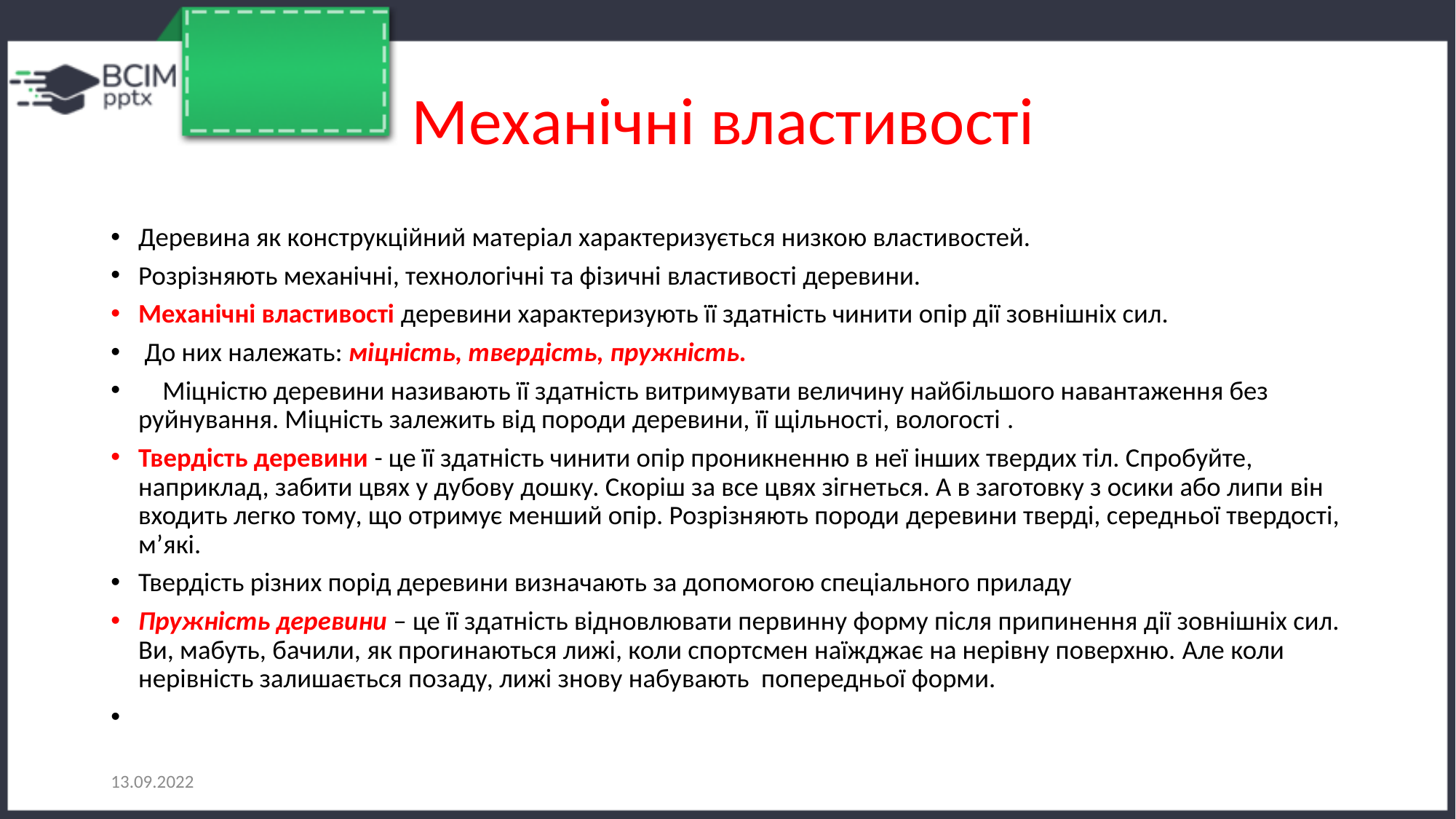

# Механічні властивості
Деревина як конструкційний матеріал характеризується низкою властивостей.
Розрізняють механічні, технологічні та фізичні властивості деревини.
Механічні властивості деревини характеризують її здатність чинити опір дії зовнішніх сил.
 До них належать: міцність, твердість, пружність.
    Міцністю деревини називають її здатність витримувати величину найбільшого навантаження без руйнування. Міцність залежить від породи деревини, її щільності, вологості .
Твердість деревини - це її здатність чинити опір проникненню в неї інших твердих тіл. Спробуйте, наприклад, забити цвях у дубову дошку. Скоріш за все цвях зігнеться. А в заготовку з осики або липи він входить легко тому, що отримує менший опір. Розрізняють породи деревини тверді, середньої твердості, м’які.
Твердість різних порід деревини визначають за допомогою спеціального приладу
Пружність деревини – це її здатність відновлювати первинну форму після припинення дії зовнішніх сил. Ви, мабуть, бачили, як прогинаються лижі, коли спортсмен наїжджає на нерівну поверхню. Але коли нерівність залишається позаду, лижі знову набувають  попередньої форми.

13.09.2022